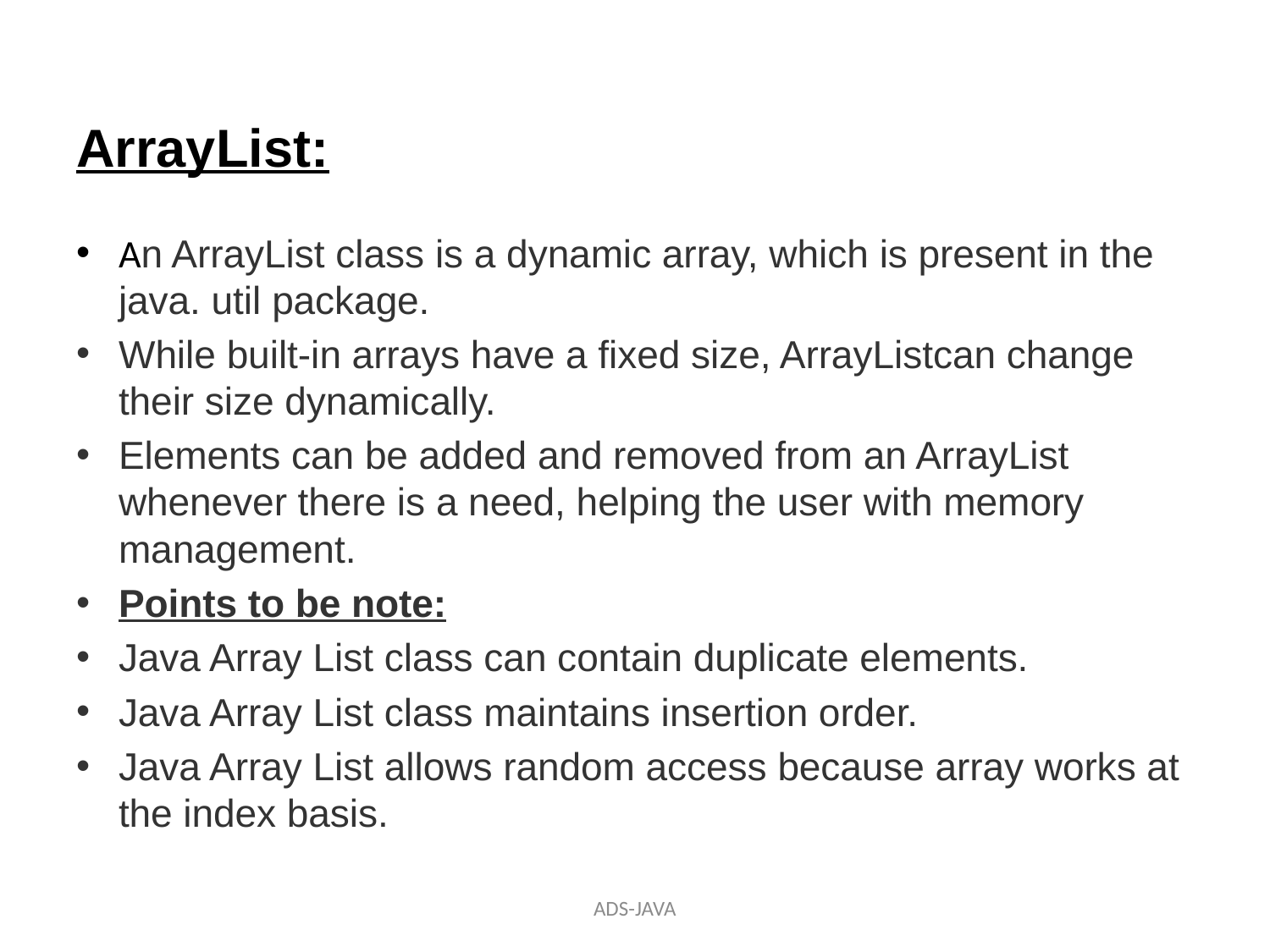

# ArrayList:
An ArrayList class is a dynamic array, which is present in the java. util package.
While built-in arrays have a fixed size, ArrayListcan change their size dynamically.
Elements can be added and removed from an ArrayList whenever there is a need, helping the user with memory management.
Points to be note:
Java Array List class can contain duplicate elements.
Java Array List class maintains insertion order.
Java Array List allows random access because array works at the index basis.

ADS-JAVA